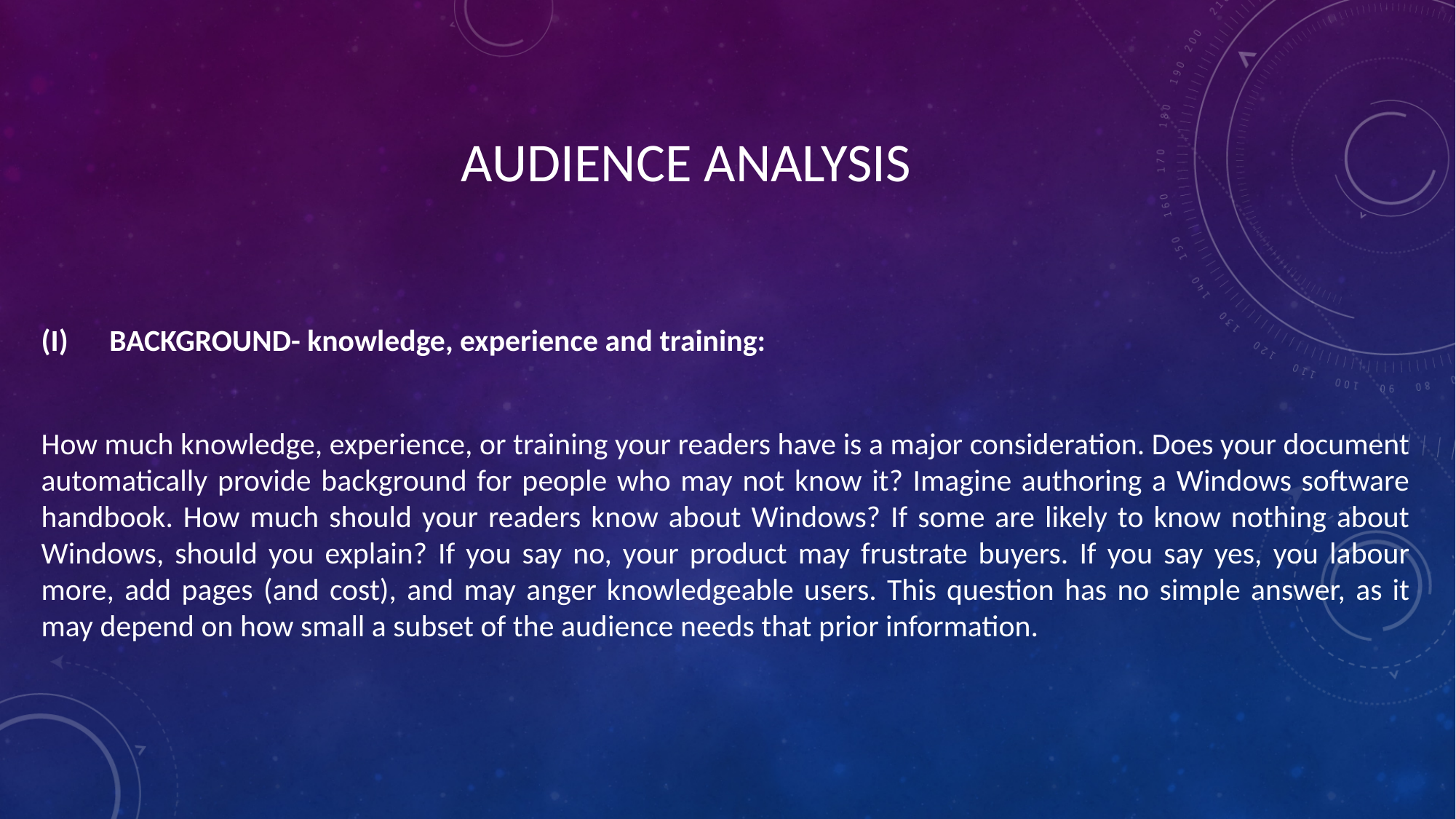

# AUDIENCE ANALYSIS
BACKGROUND- knowledge, experience and training:

How much knowledge, experience, or training your readers have is a major consideration. Does your document automatically provide background for people who may not know it? Imagine authoring a Windows software handbook. How much should your readers know about Windows? If some are likely to know nothing about Windows, should you explain? If you say no, your product may frustrate buyers. If you say yes, you labour more, add pages (and cost), and may anger knowledgeable users. This question has no simple answer, as it may depend on how small a subset of the audience needs that prior information.